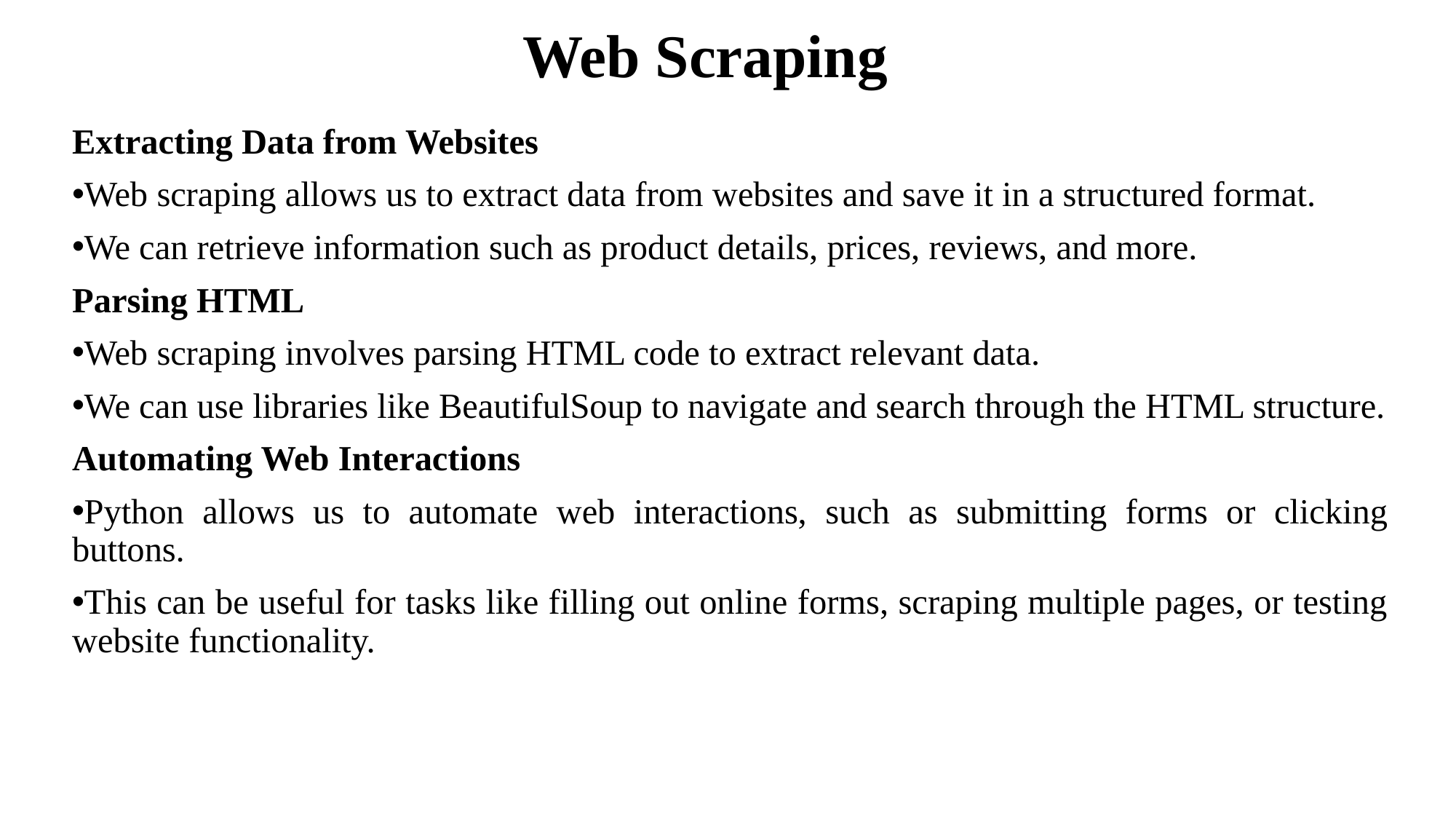

# Web Scraping
Extracting Data from Websites
Web scraping allows us to extract data from websites and save it in a structured format.
We can retrieve information such as product details, prices, reviews, and more.
Parsing HTML
Web scraping involves parsing HTML code to extract relevant data.
We can use libraries like BeautifulSoup to navigate and search through the HTML structure.
Automating Web Interactions
Python allows us to automate web interactions, such as submitting forms or clicking buttons.
This can be useful for tasks like filling out online forms, scraping multiple pages, or testing website functionality.